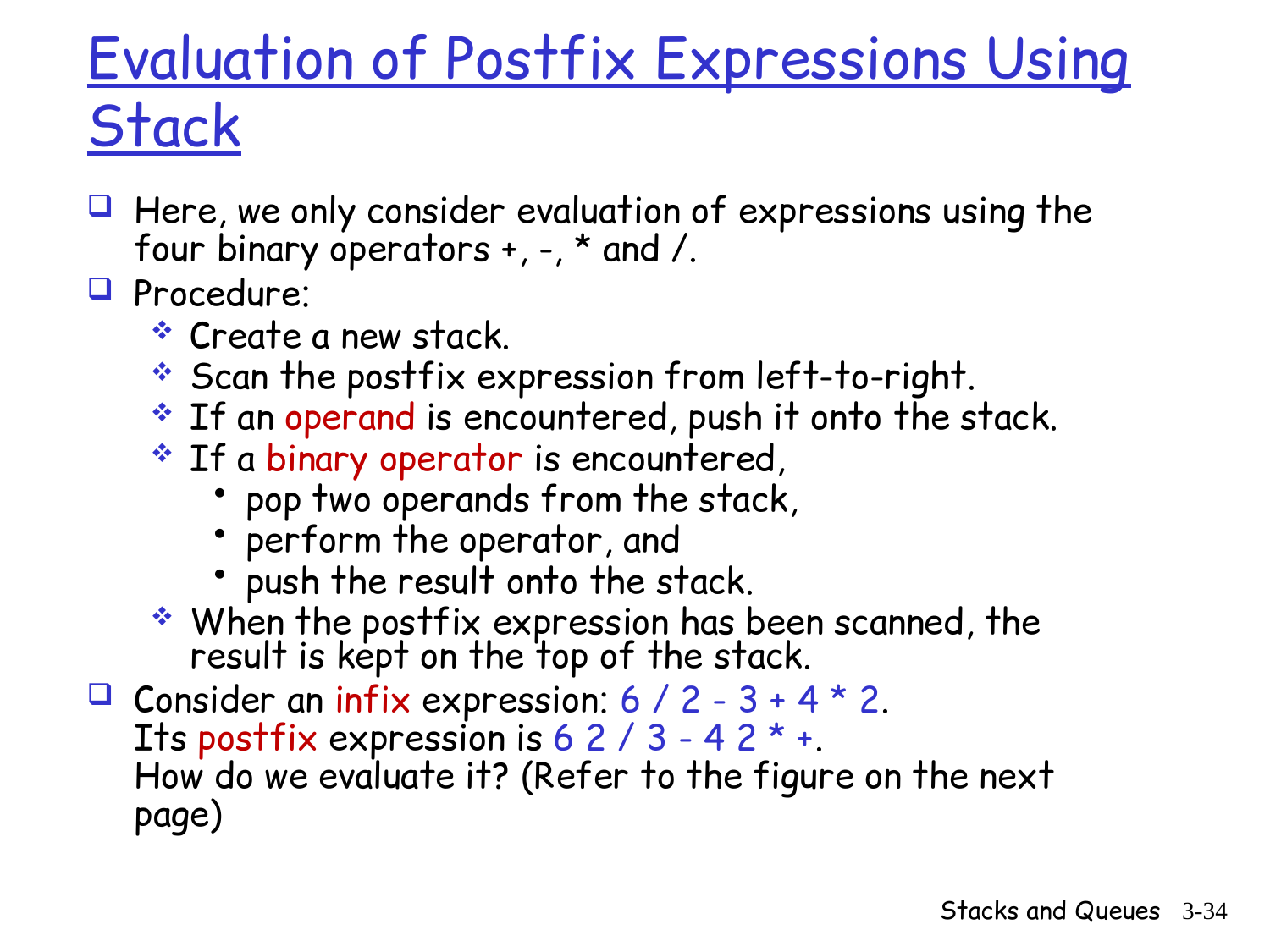

# Evaluation of Postfix Expressions Using Stack
Here, we only consider evaluation of expressions using the four binary operators +, -, * and /.
Procedure:
Create a new stack.
Scan the postfix expression from left-to-right.
If an operand is encountered, push it onto the stack.
If a binary operator is encountered,
pop two operands from the stack,
perform the operator, and
push the result onto the stack.
When the postfix expression has been scanned, the result is kept on the top of the stack.
Consider an infix expression: 6 / 2 - 3 + 4 * 2.
Its postfix expression is 6 2 / 3 - 4 2 * +.
How do we evaluate it? (Refer to the figure on the next page)
Stacks and Queues
3-34